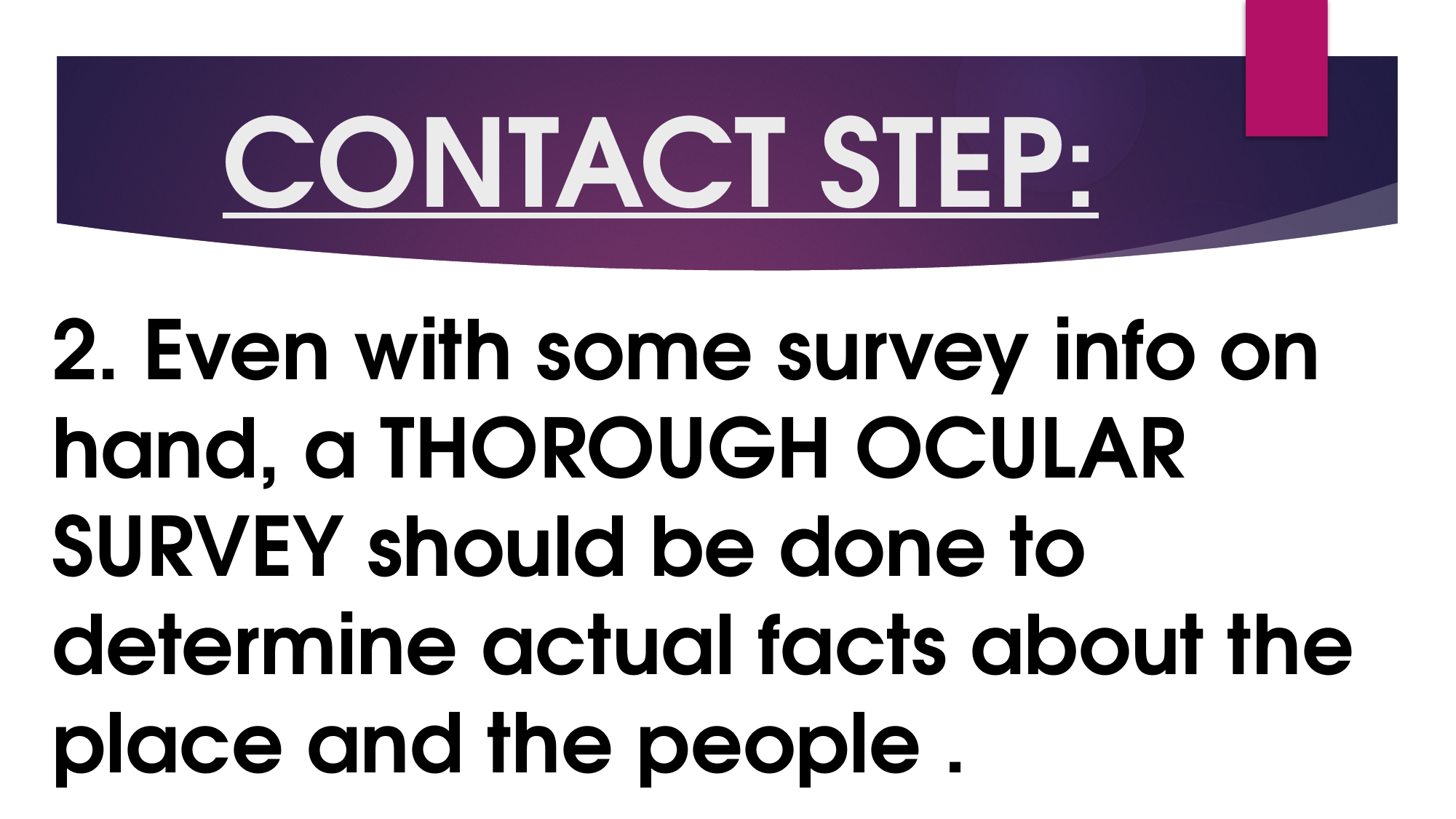

# CONTACT STEP:
2. Even with some survey info on hand, a THOROUGH OCULAR SURVEY should be done to determine actual facts about the place and the people .